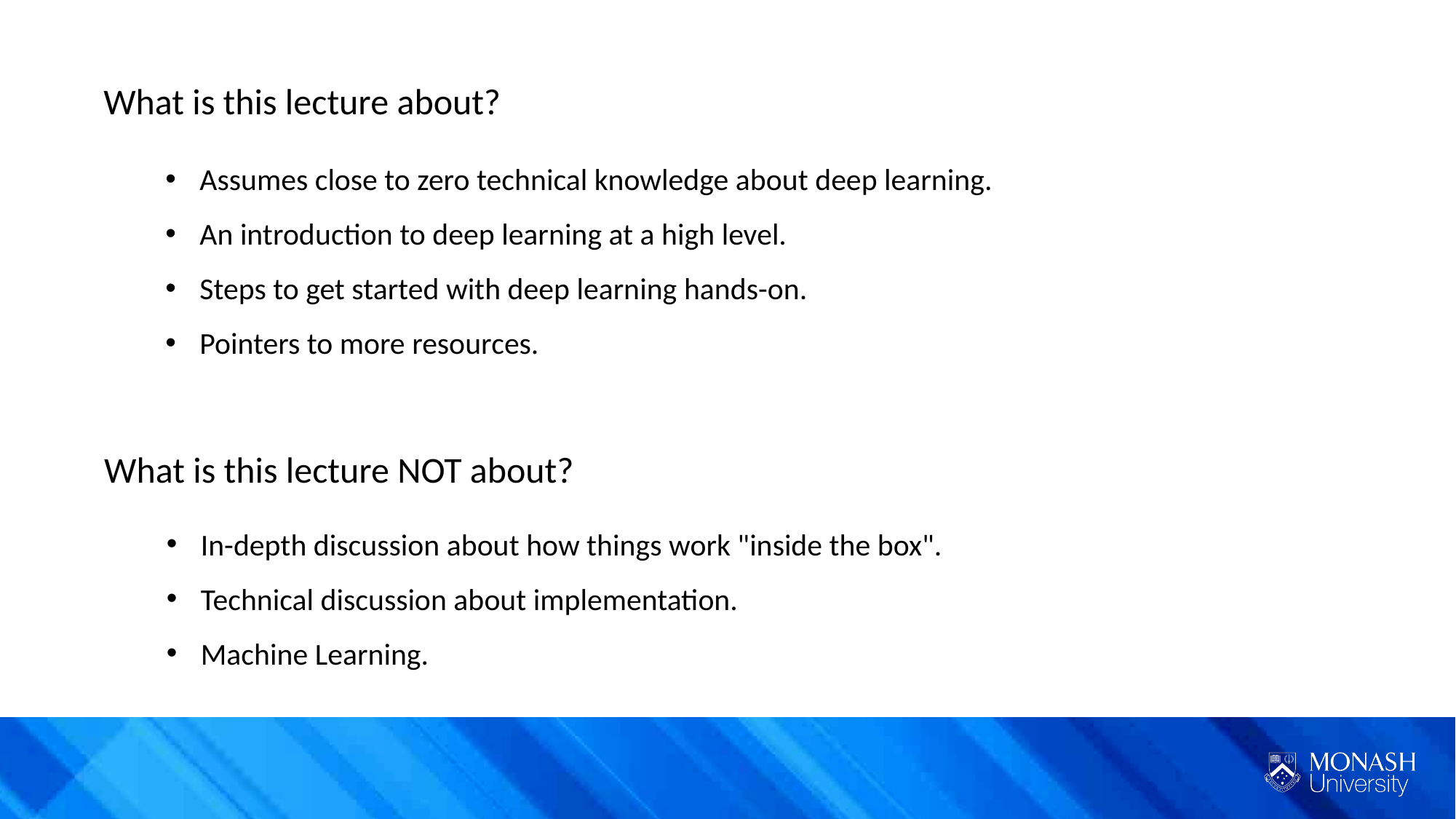

What is this lecture about?
Assumes close to zero technical knowledge about deep learning.
An introduction to deep learning at a high level.
Steps to get started with deep learning hands-on.
Pointers to more resources.

What is this lecture NOT about?
In-depth discussion about how things work "inside the box".
Technical discussion about implementation.
Machine Learning.